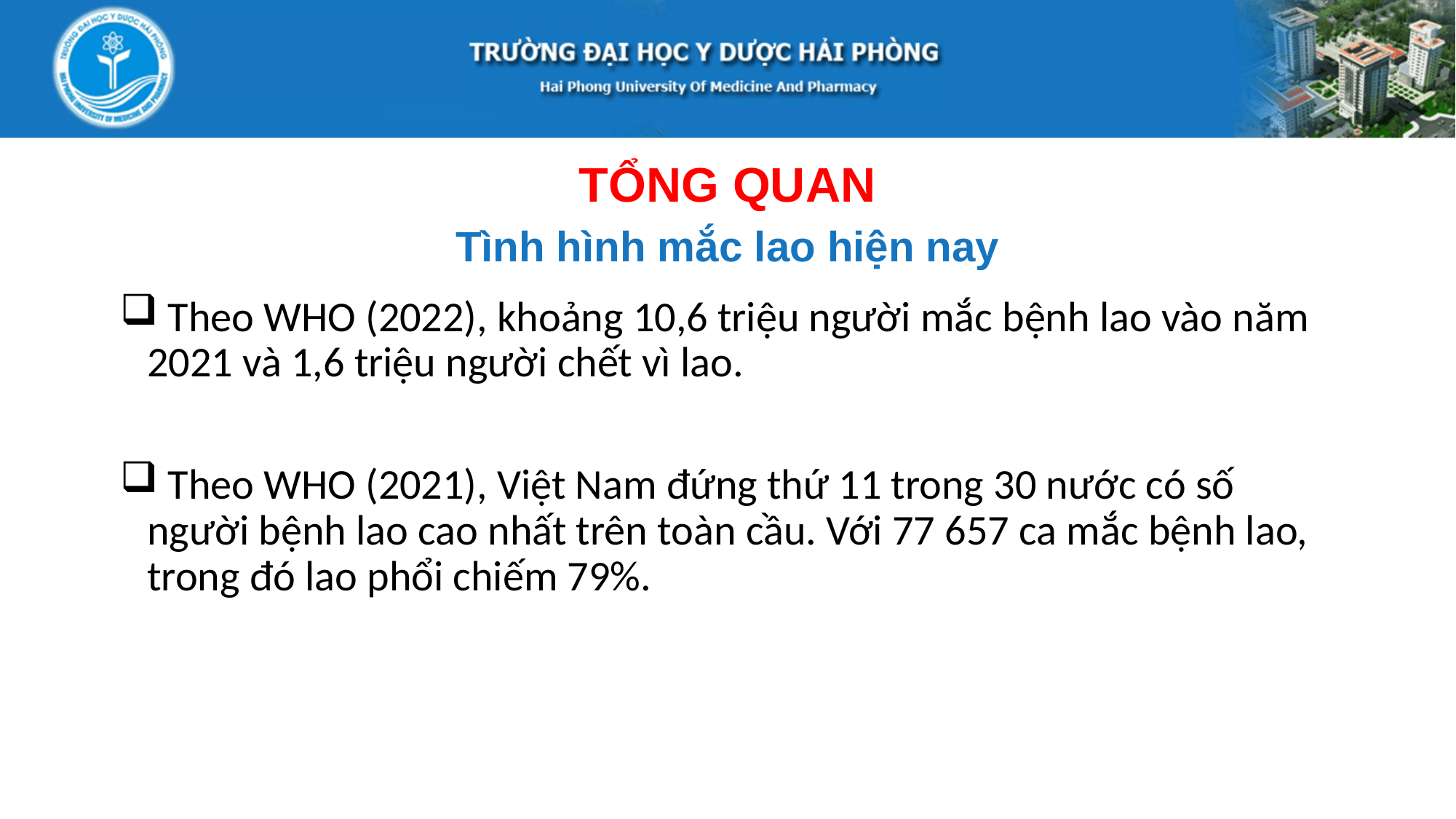

TỔNG QUAN
Tình hình mắc lao hiện nay
 Theo WHO (2022), khoảng 10,6 triệu người mắc bệnh lao vào năm 2021 và 1,6 triệu người chết vì lao.

 Theo WHO (2021), Việt Nam đứng thứ 11 trong 30 nước có số người bệnh lao cao nhất trên toàn cầu. Với 77 657 ca mắc bệnh lao, trong đó lao phổi chiếm 79%.